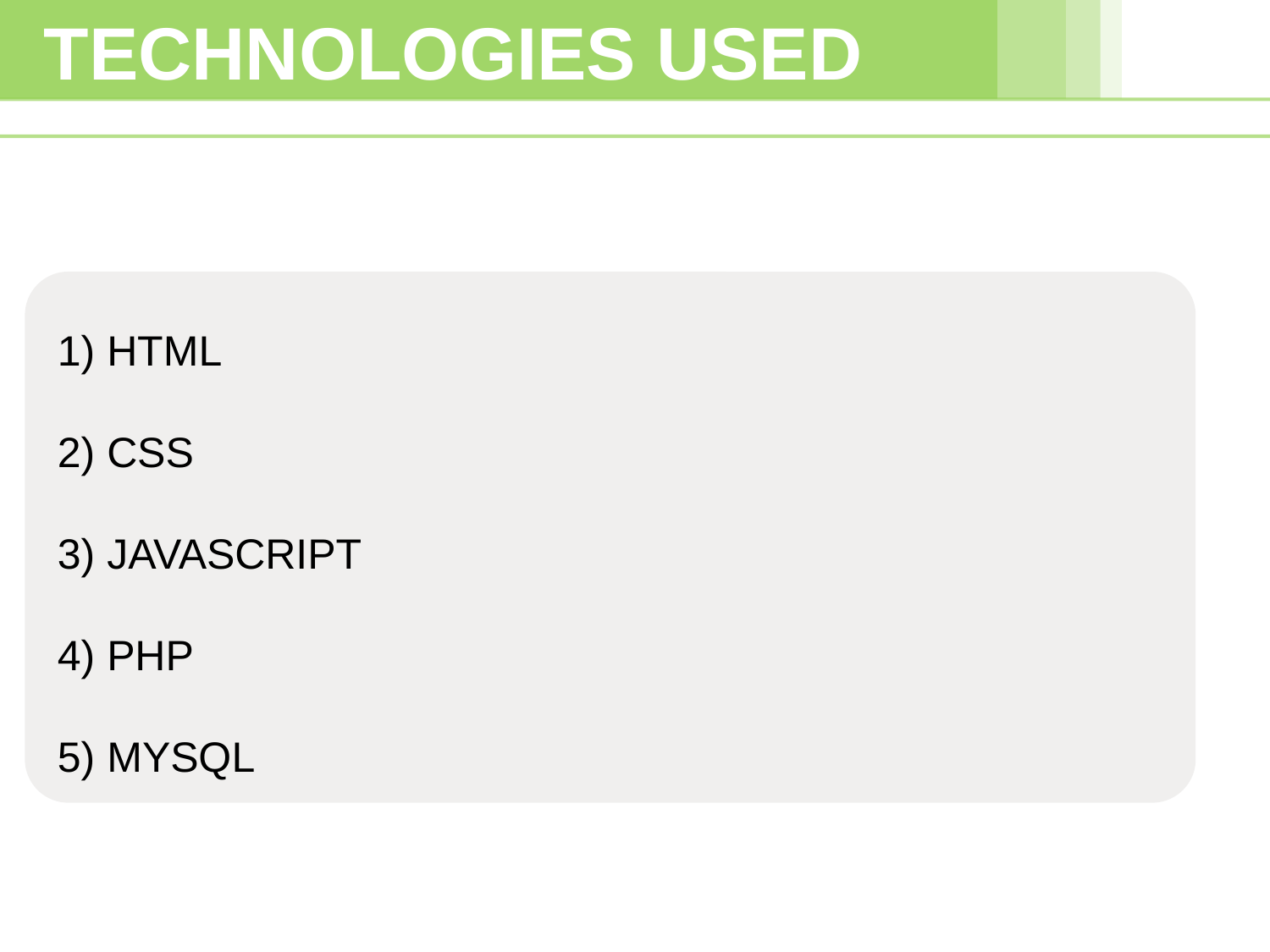

TECHNOLOGIES USED

1) HTML

2) CSS

3) JAVASCRIPT

4) PHP

5) MYSQL